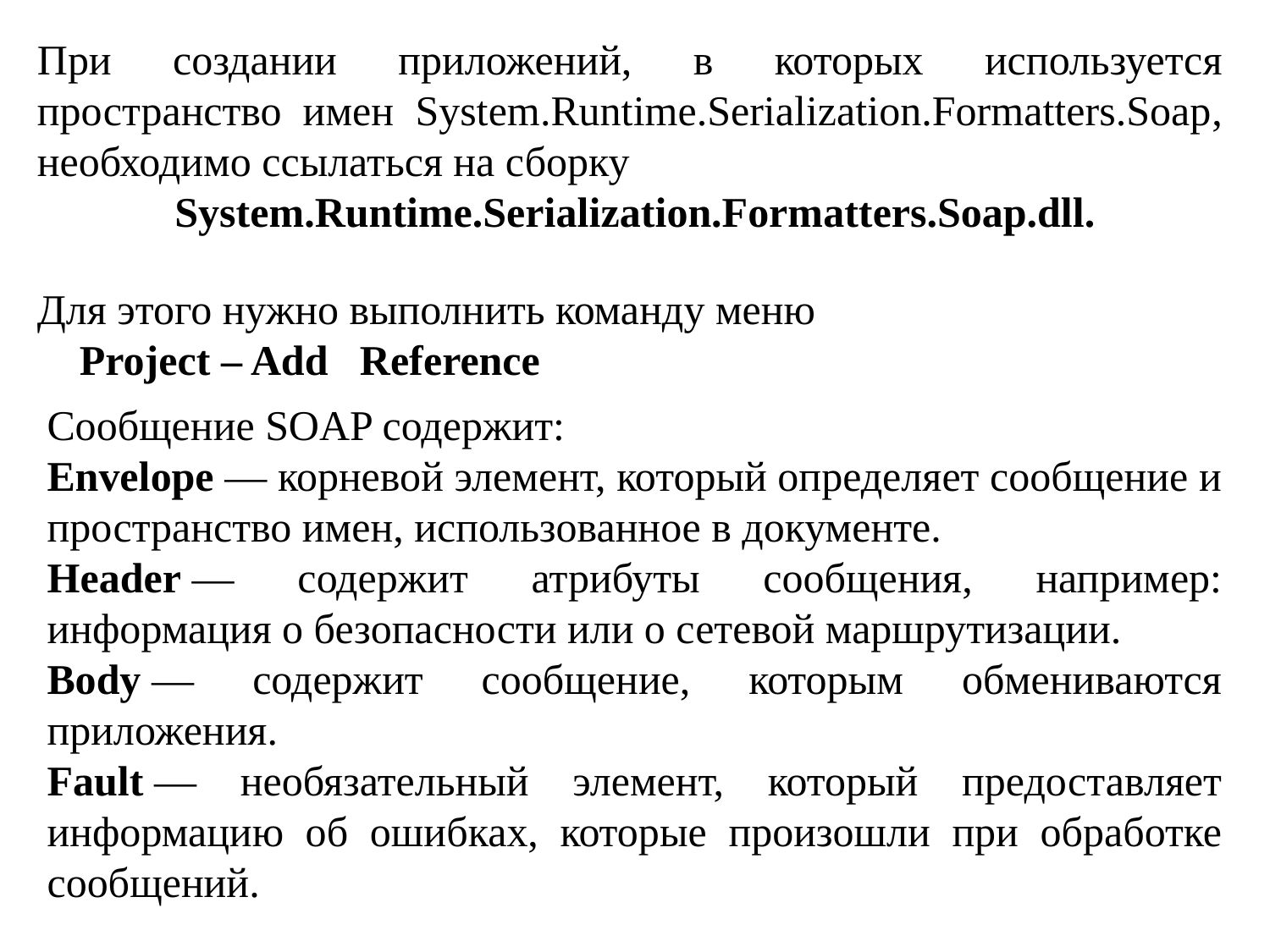

При создании приложений, в которых используется пространство имен System.Runtime.Serialization.Formatters.Soap, необходимо ссылаться на сборку
             System.Runtime.Serialization.Formatters.Soap.dll.
Для этого нужно выполнить команду меню
    Project – Add   Reference
Сообщение SOAP содержит:
Envelope — корневой элемент, который определяет сообщение и пространство имен, использованное в документе.
Header — содержит атрибуты сообщения, например: информация о безопасности или о сетевой маршрутизации.
Body — содержит сообщение, которым обмениваются приложения.
Fault — необязательный элемент, который предоставляет информацию об ошибках, которые произошли при обработке сообщений.